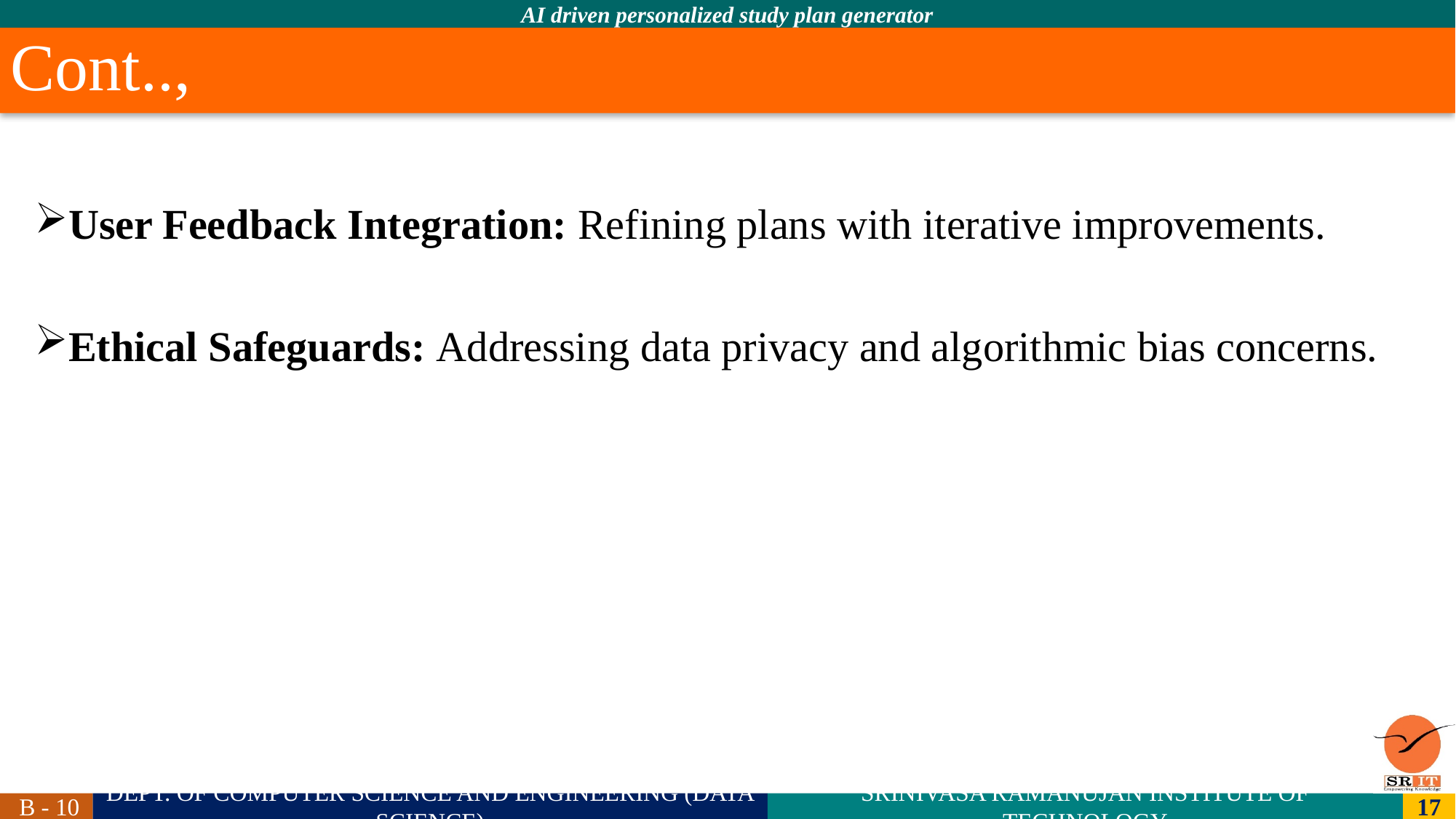

# Cont..,

User Feedback Integration: Refining plans with iterative improvements.

Ethical Safeguards: Addressing data privacy and algorithmic bias concerns.